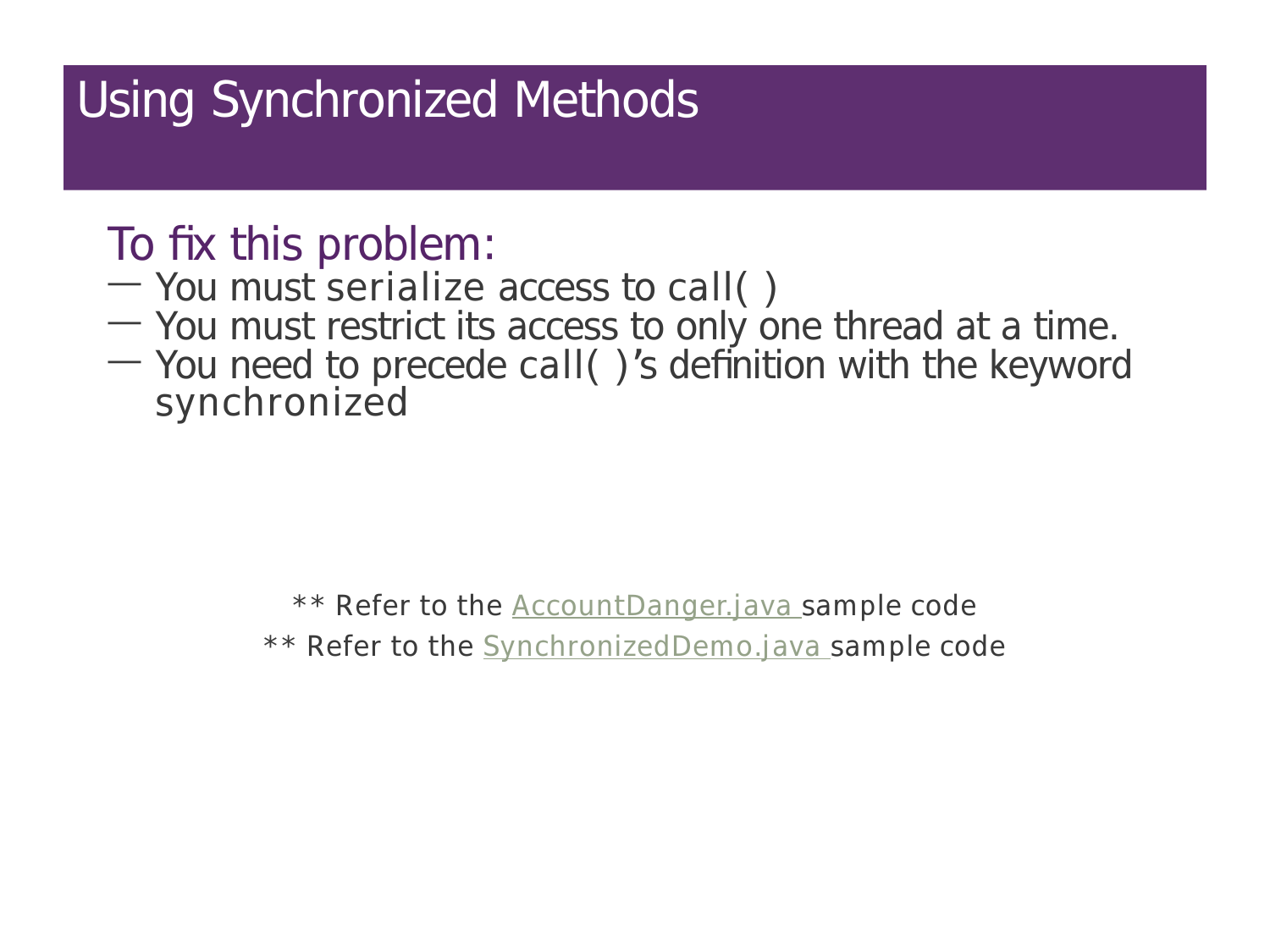

# Using Synchronized Methods
	To fix this problem:
You must serialize access to call( )
You must restrict its access to only one thread at a time.
You need to precede call( )’s definition with the keyword synchronized

** Refer to the AccountDanger.java sample code
** Refer to the SynchronizedDemo.java sample code